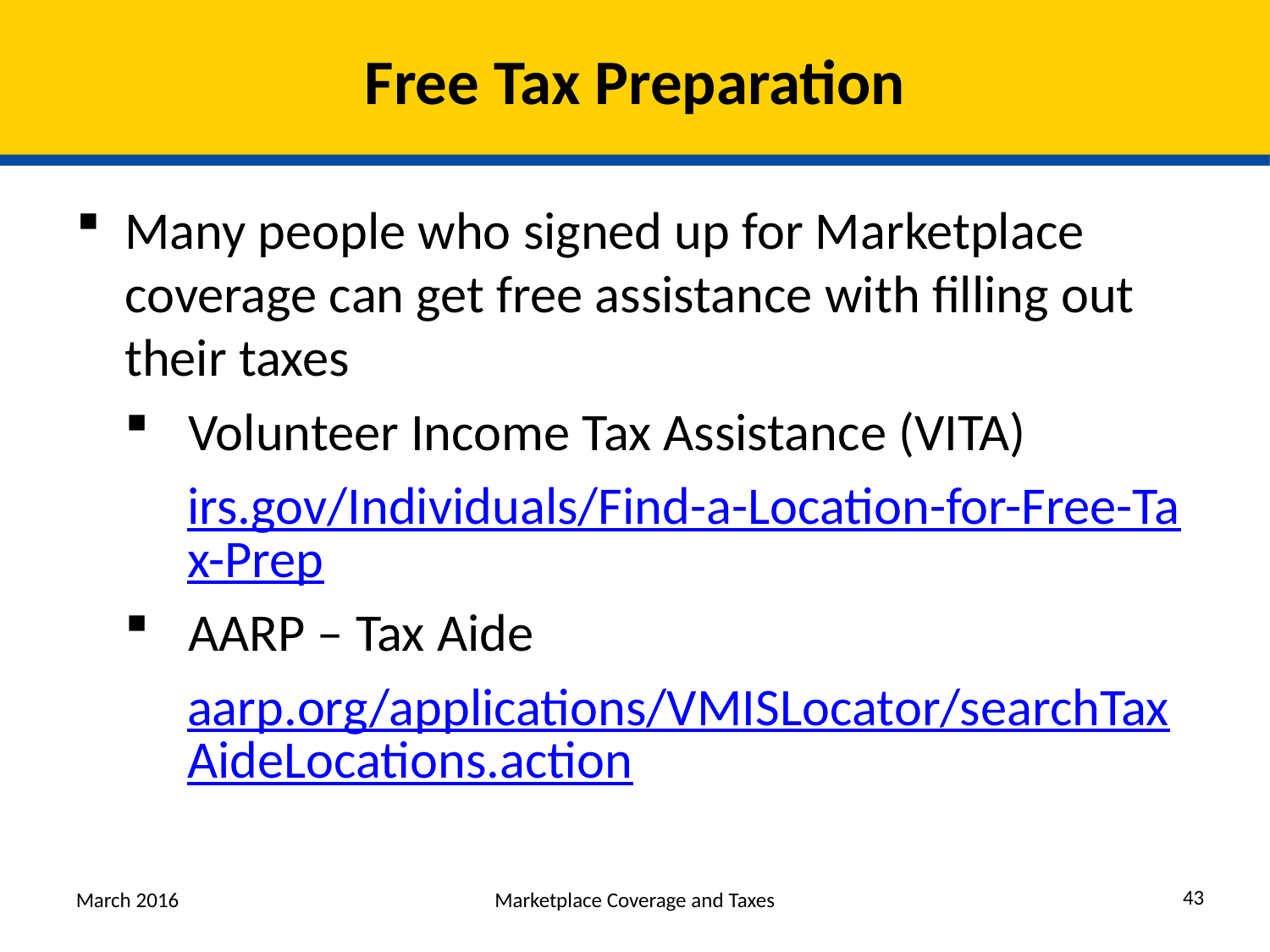

# Free Tax Preparation
Many people who signed up for Marketplace coverage can get free assistance with filling out their taxes
Volunteer Income Tax Assistance (VITA)
irs.gov/Individuals/Find-a-Location-for-Free-Tax-Prep
AARP – Tax Aide
aarp.org/applications/VMISLocator/searchTaxAideLocations.action

43
March 2016
Marketplace Coverage and Taxes